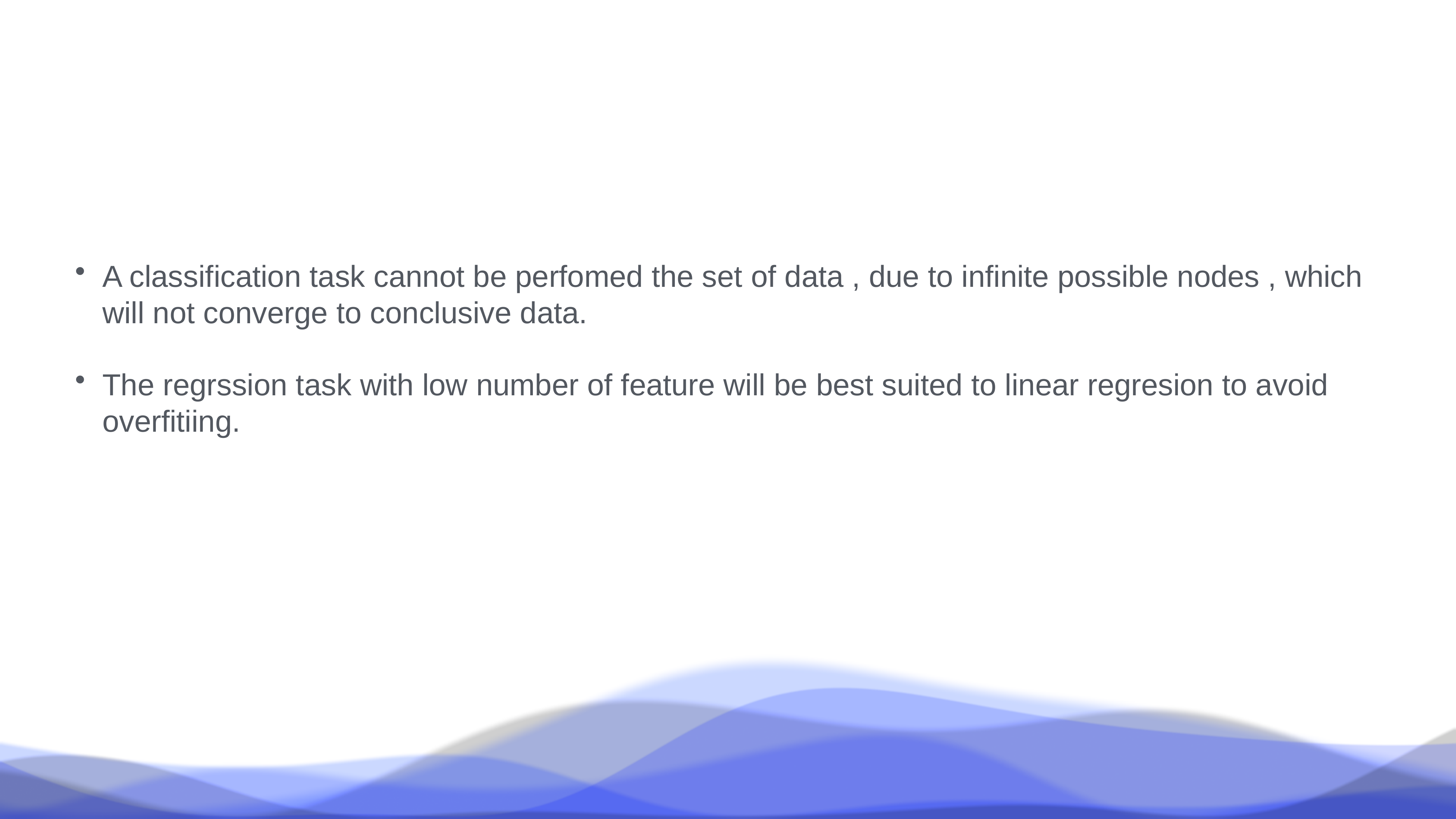

A classification task cannot be perfomed the set of data , due to infinite possible nodes , which will not converge to conclusive data.
The regrssion task with low number of feature will be best suited to linear regresion to avoid overfitiing.